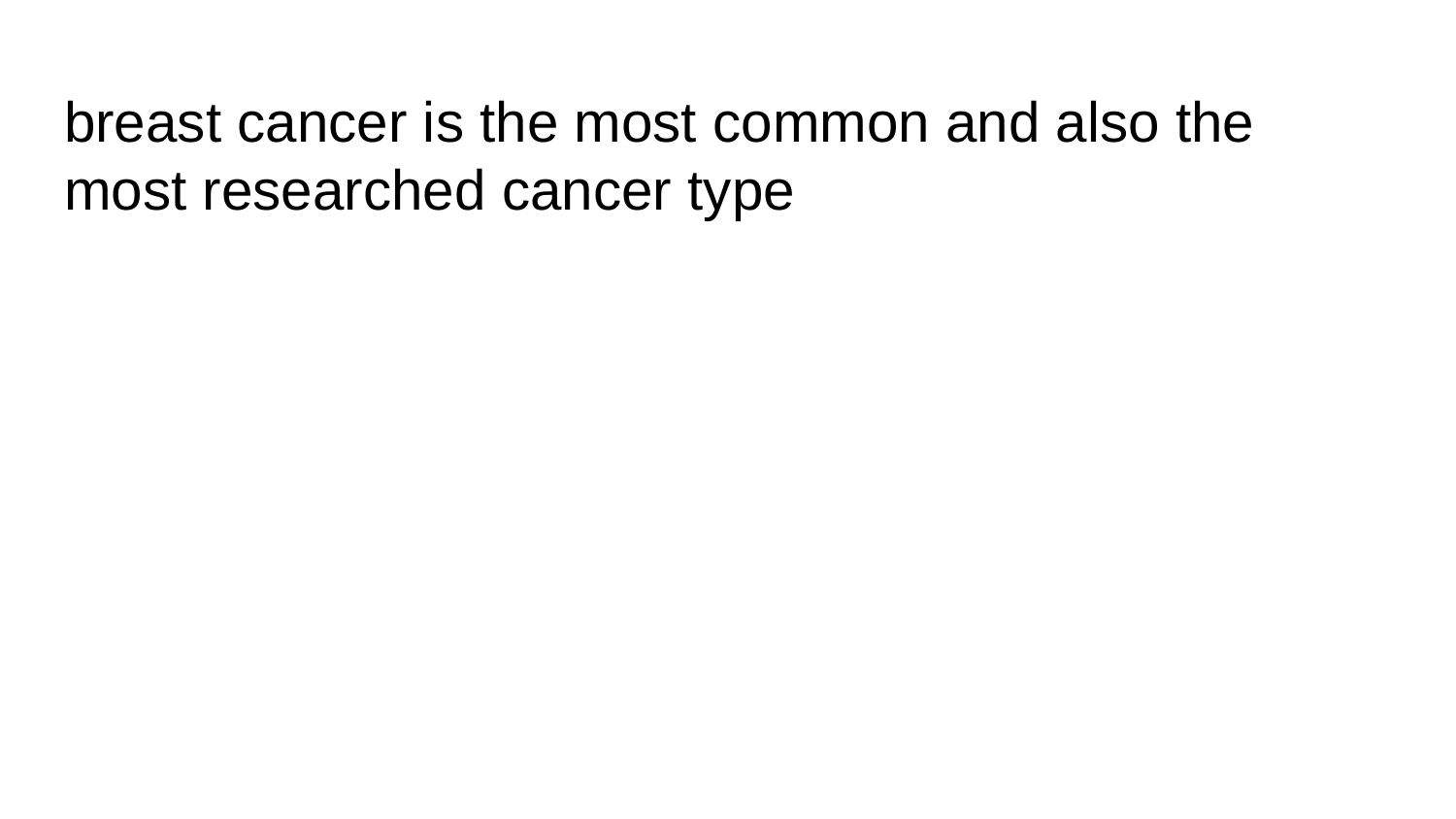

# breast cancer is the most common and also the most researched cancer type